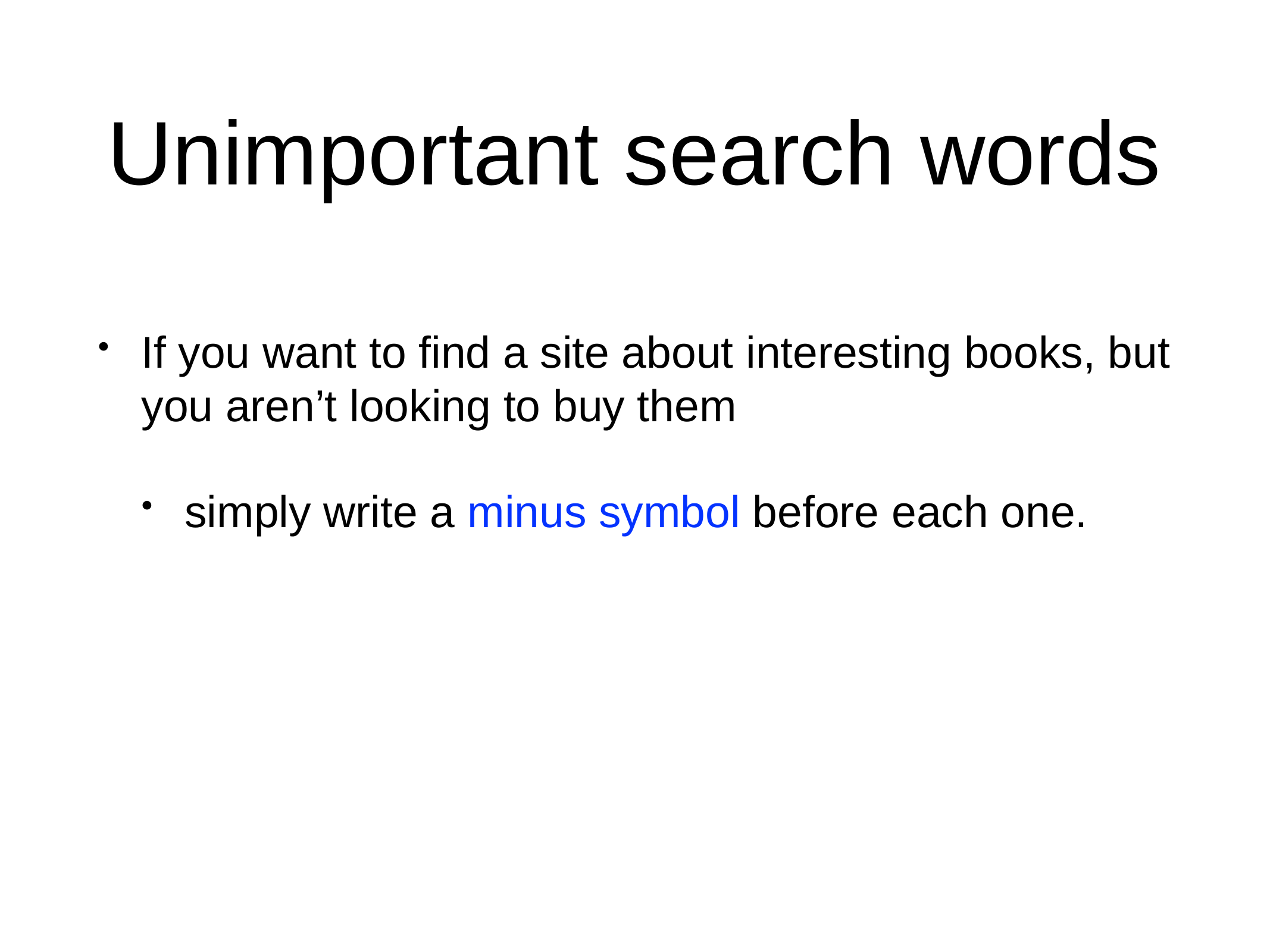

# Unimportant search words
If you want to find a site about interesting books, but you aren’t looking to buy them
simply write a minus symbol before each one.